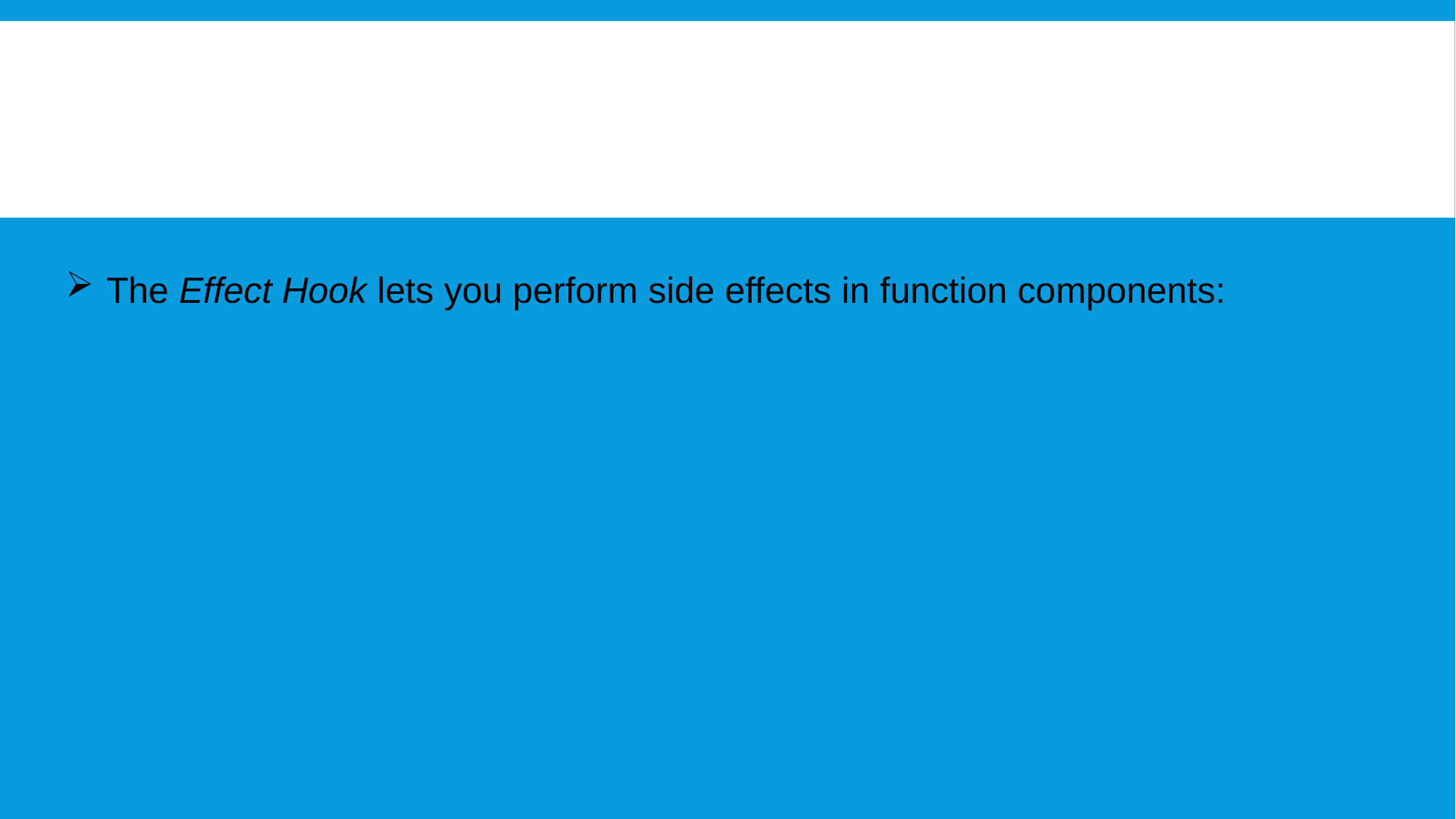

#
The Effect Hook lets you perform side effects in function components: